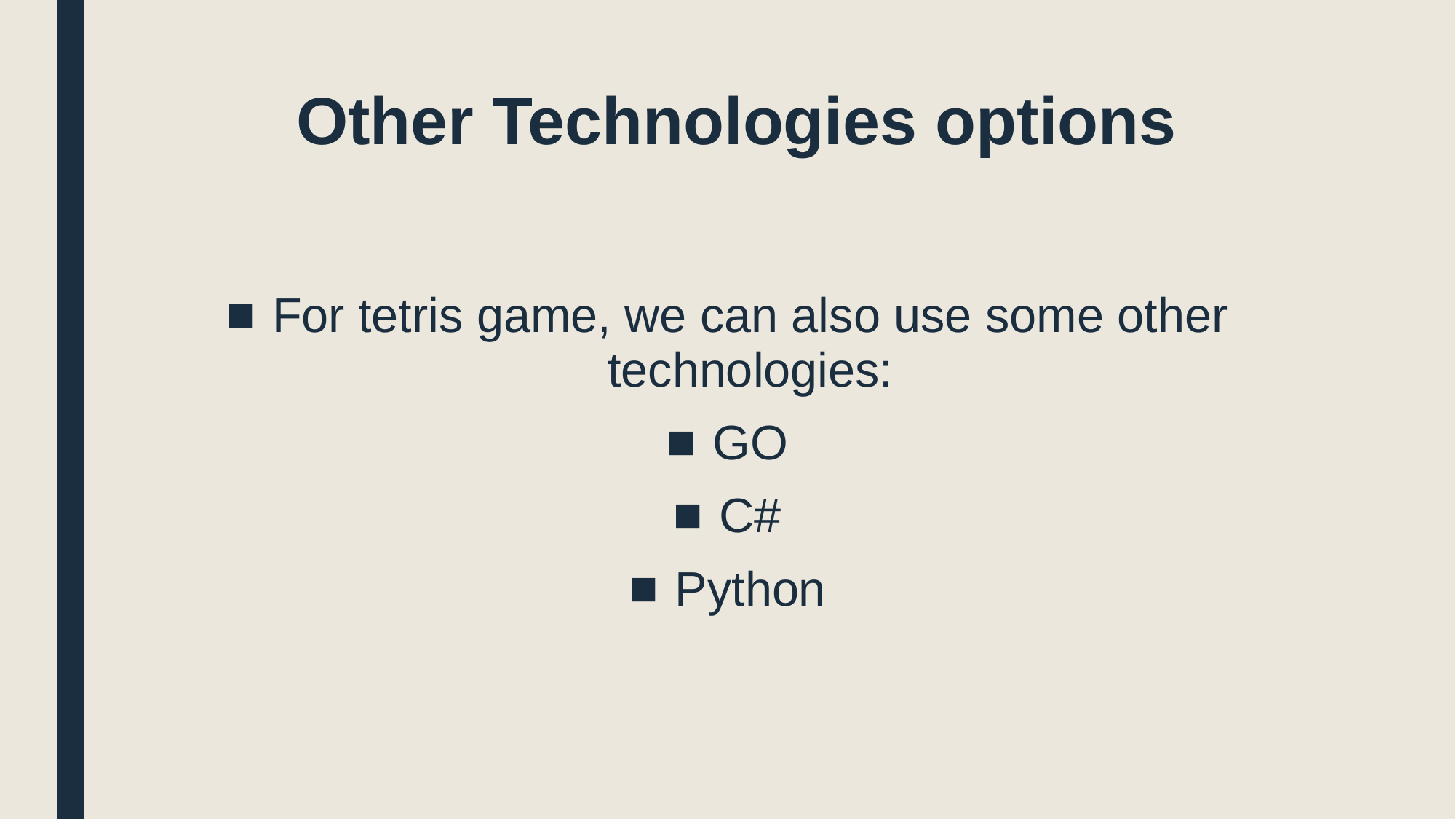

# Other Technologies options
For tetris game, we can also use some other technologies:
GO
C#
Python